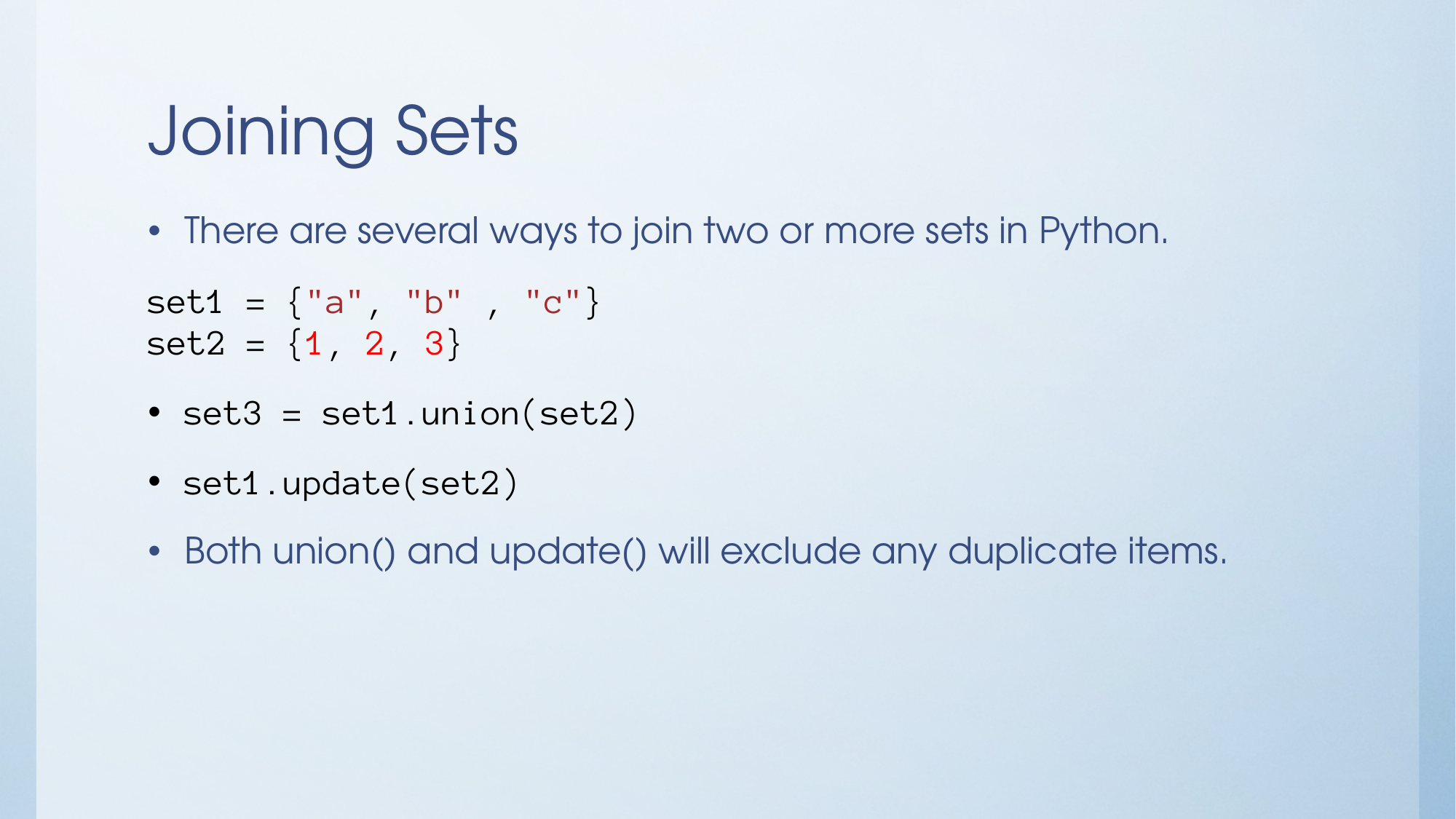

# Joining Sets
There are several ways to join two or more sets in Python.
set1 = {"a", "b" , "c"}
set2 = {1, 2, 3}
set3 = set1.union(set2)
set1.update(set2)
Both union() and update() will exclude any duplicate items.